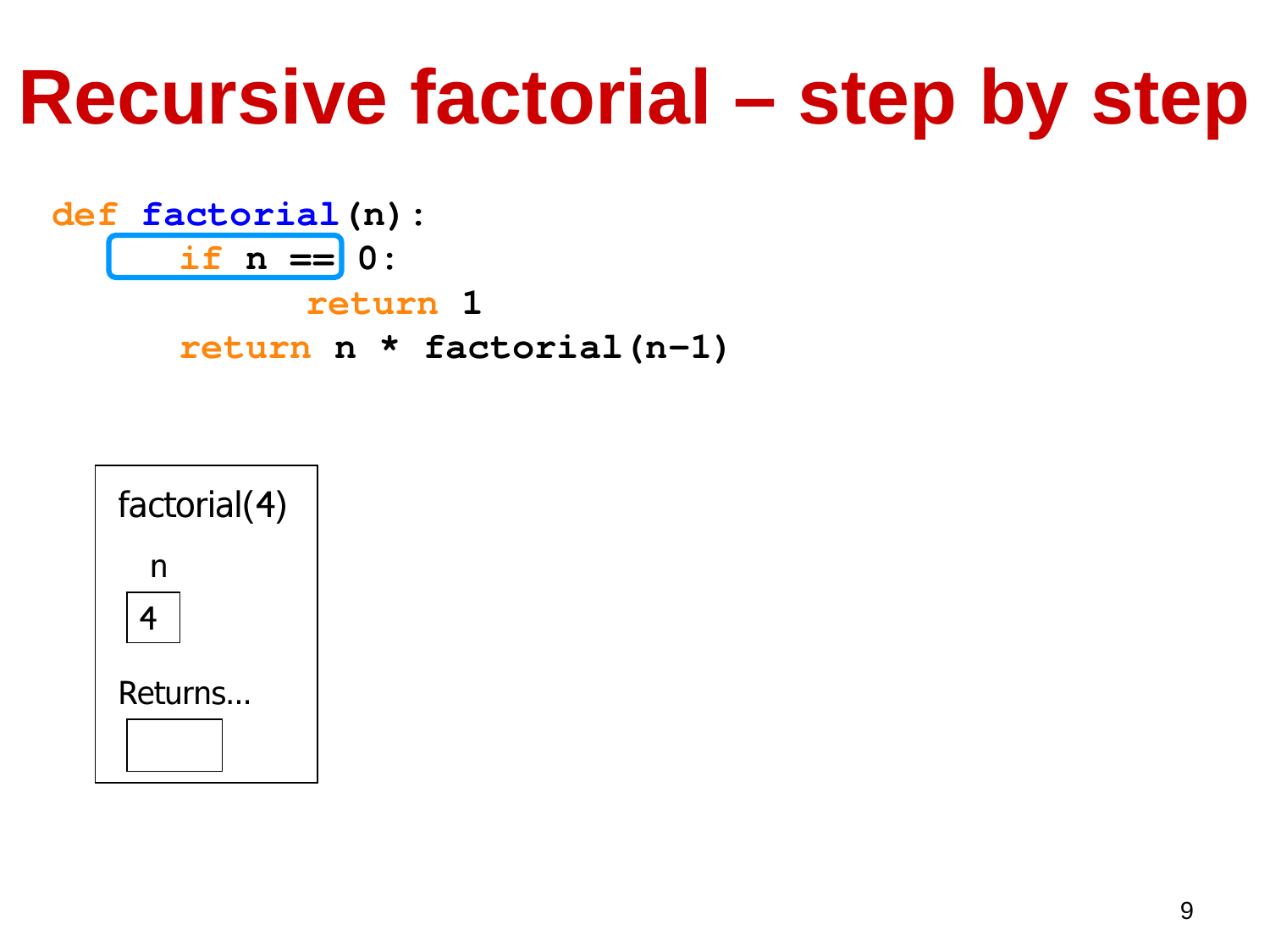

# Recursive factorial – step by step
def factorial(n):
	if n == 0:
		return 1
	return n * factorial(n-1)

factorial(4)
n
4
Returns…

9